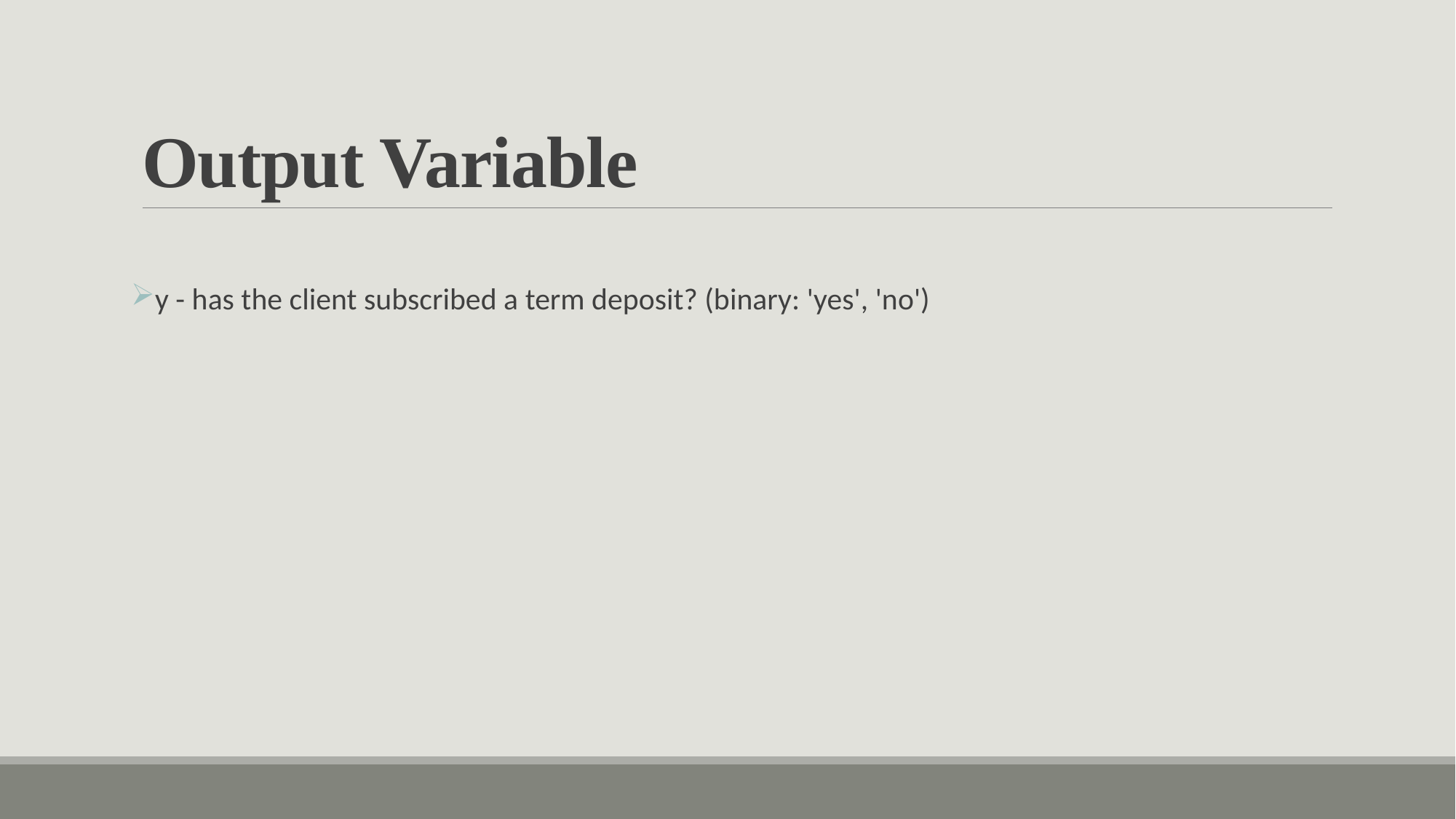

# Output Variable

y - has the client subscribed a term deposit? (binary: 'yes', 'no')